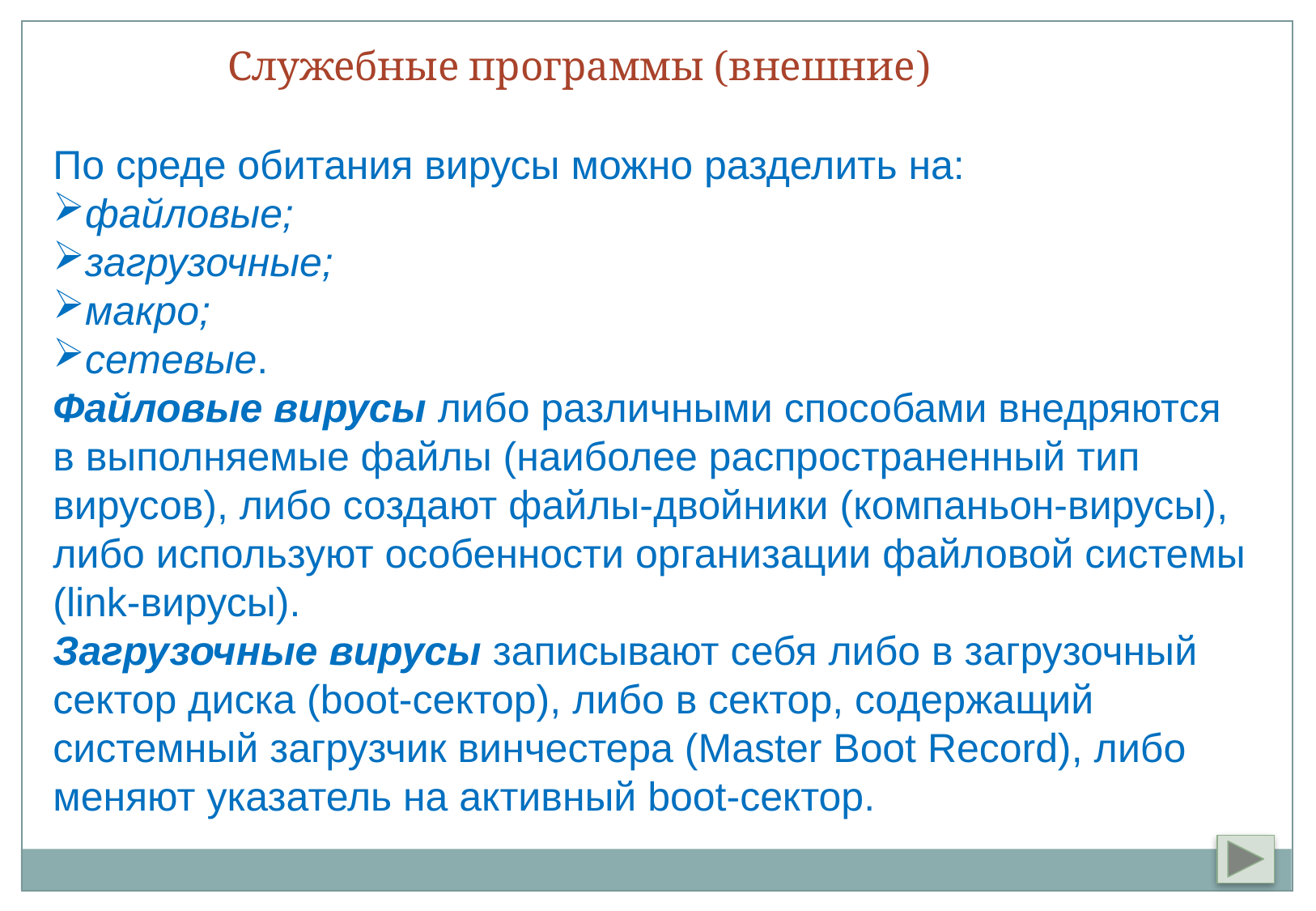

Служебные программы (внешние)
По среде обитания вирусы можно разделить на:
файловые;
загрузочные;
макро;
сетевые.
Файловые вирусы либо различными способами внедряются в выполняемые файлы (наиболее распространенный тип вирусов), либо создают файлы-двойники (компаньон-вирусы), либо используют особенности организации файловой системы (link-вирусы).
Загрузочные вирусы записывают себя либо в загрузочный сектор диска (boot-сектор), либо в сектор, содержащий системный загрузчик винчестера (Master Boot Record), либо меняют указатель на активный boot-сектор.